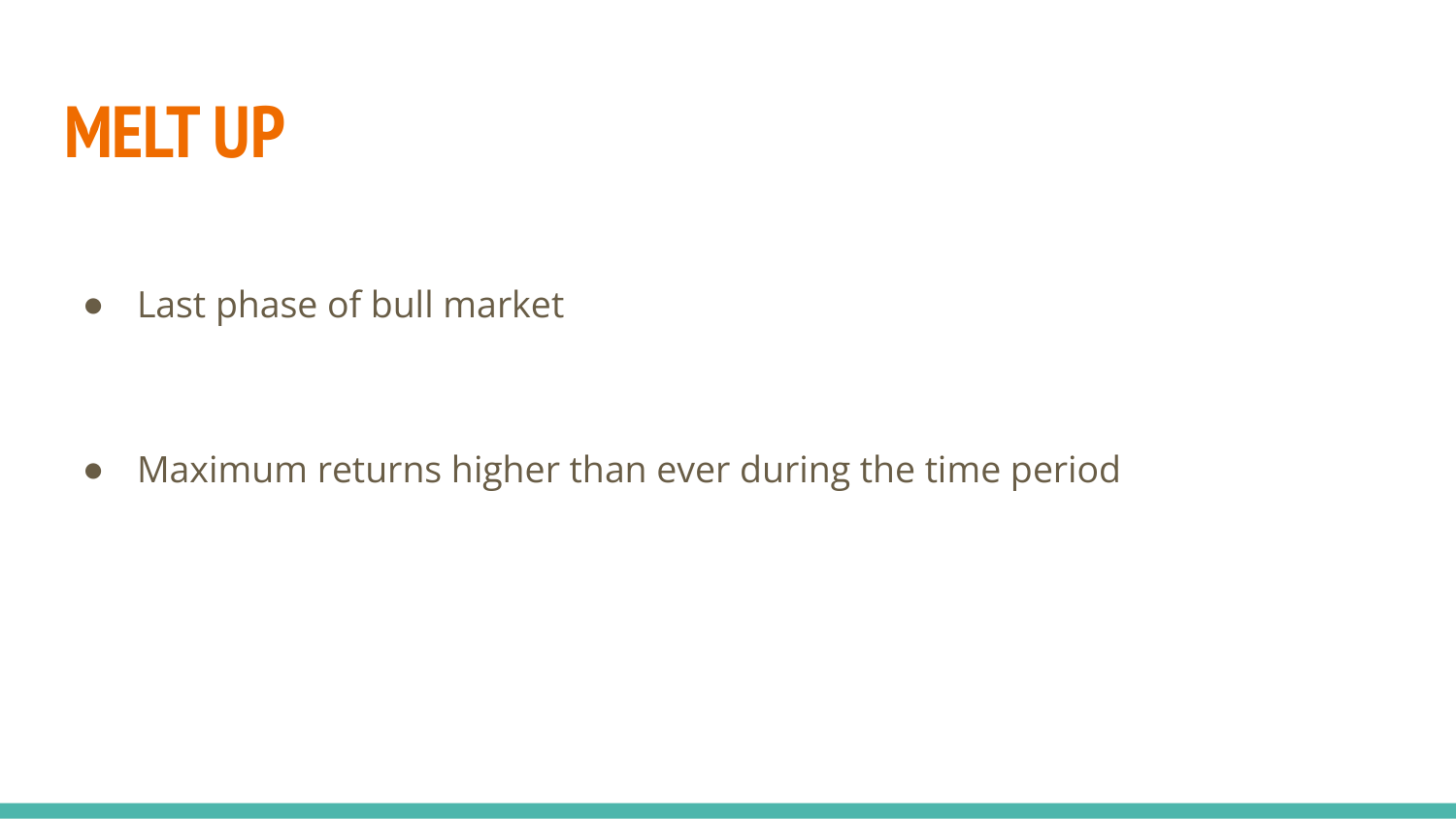

# MELT UP
Last phase of bull market

Maximum returns higher than ever during the time period